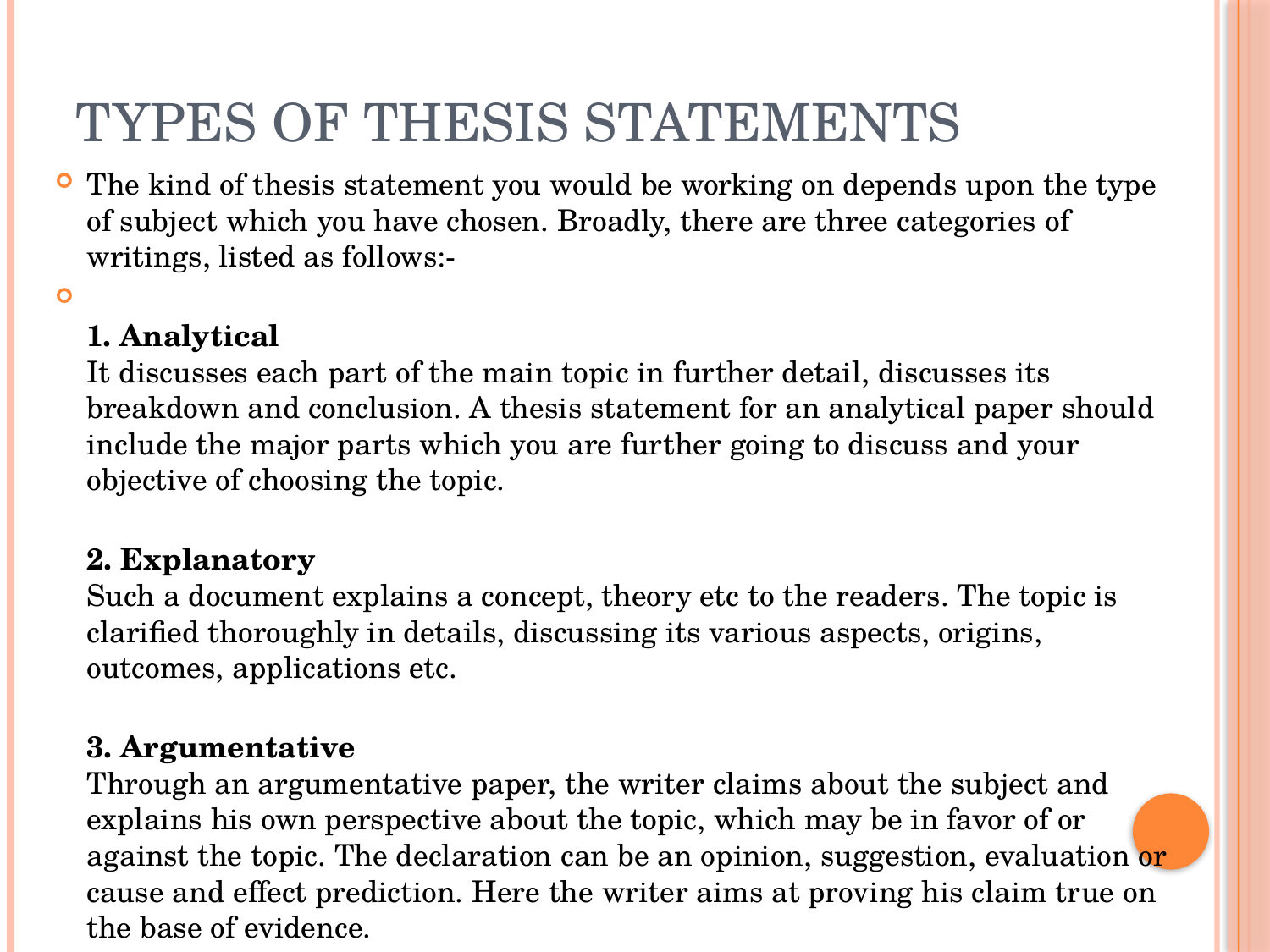

# Types of Thesis Statements
The kind of thesis statement you would be working on depends upon the type of subject which you have chosen. Broadly, there are three categories of writings, listed as follows:-
1. Analytical
It discusses each part of the main topic in further detail, discusses its breakdown and conclusion. A thesis statement for an analytical paper should include the major parts which you are further going to discuss and your objective of choosing the topic.
2. Explanatory
Such a document explains a concept, theory etc to the readers. The topic is clarified thoroughly in details, discussing its various aspects, origins, outcomes, applications etc.
3. Argumentative
Through an argumentative paper, the writer claims about the subject and explains his own perspective about the topic, which may be in favor of or against the topic. The declaration can be an opinion, suggestion, evaluation or cause and effect prediction. Here the writer aims at proving his claim true on the base of evidence.